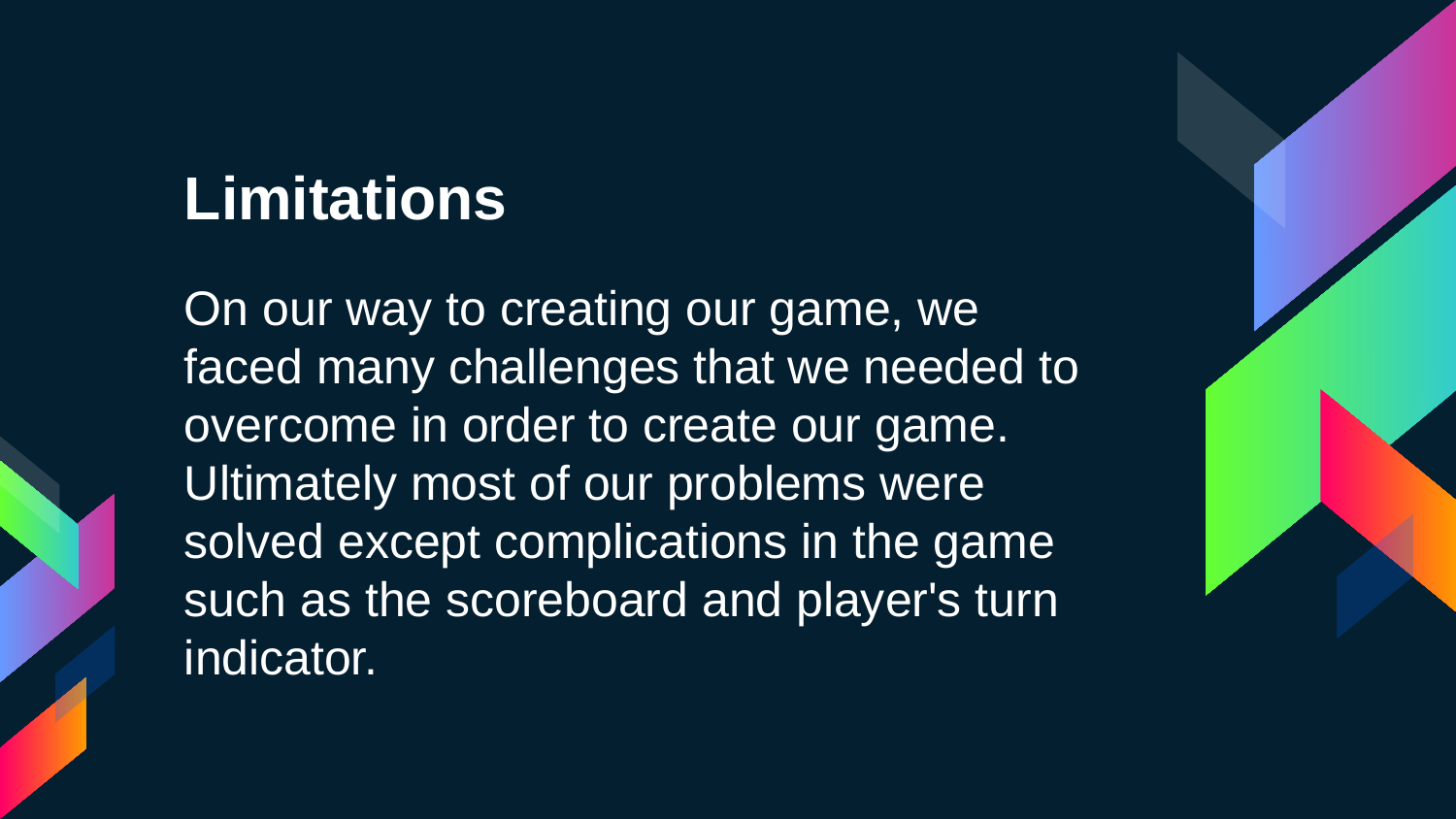

# Limitations
On our way to creating our game, we faced many challenges that we needed to overcome in order to create our game. Ultimately most of our problems were solved except complications in the game such as the scoreboard and player's turn indicator.